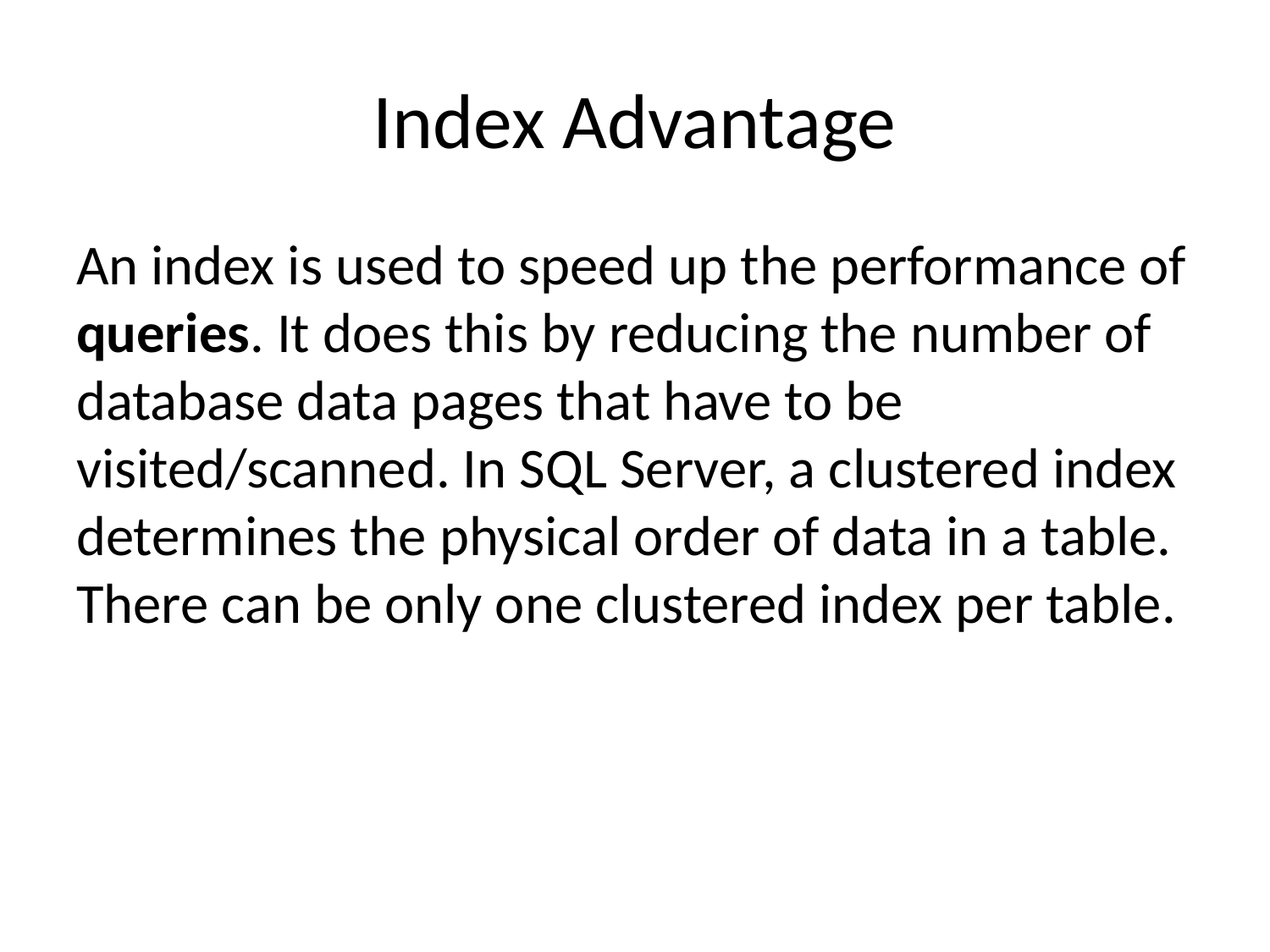

# Index Advantage
An index is used to speed up the performance of queries. It does this by reducing the number of database data pages that have to be visited/scanned. In SQL Server, a clustered index determines the physical order of data in a table. There can be only one clustered index per table.